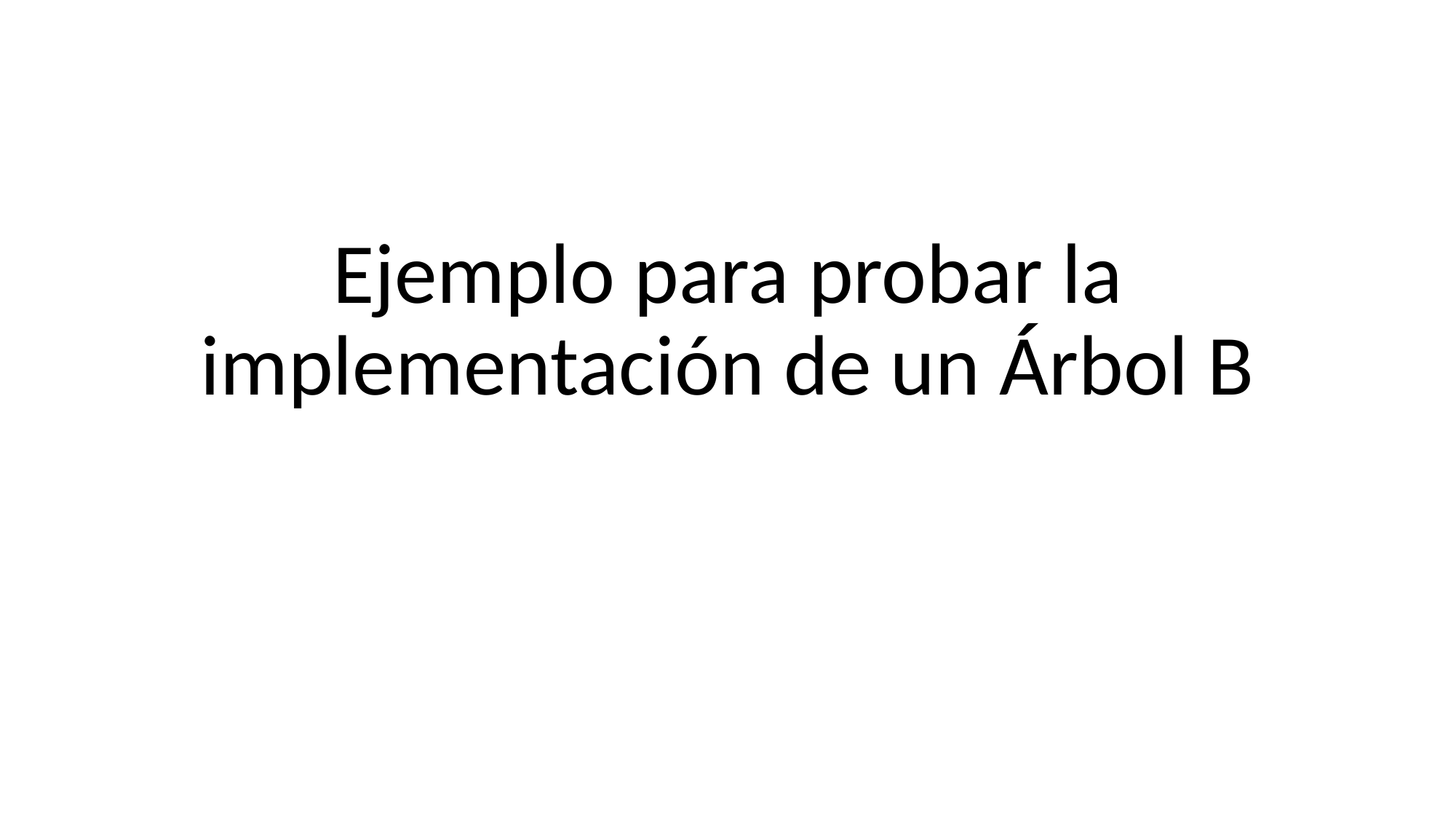

# Ejemplo para probar la implementación de un Árbol B